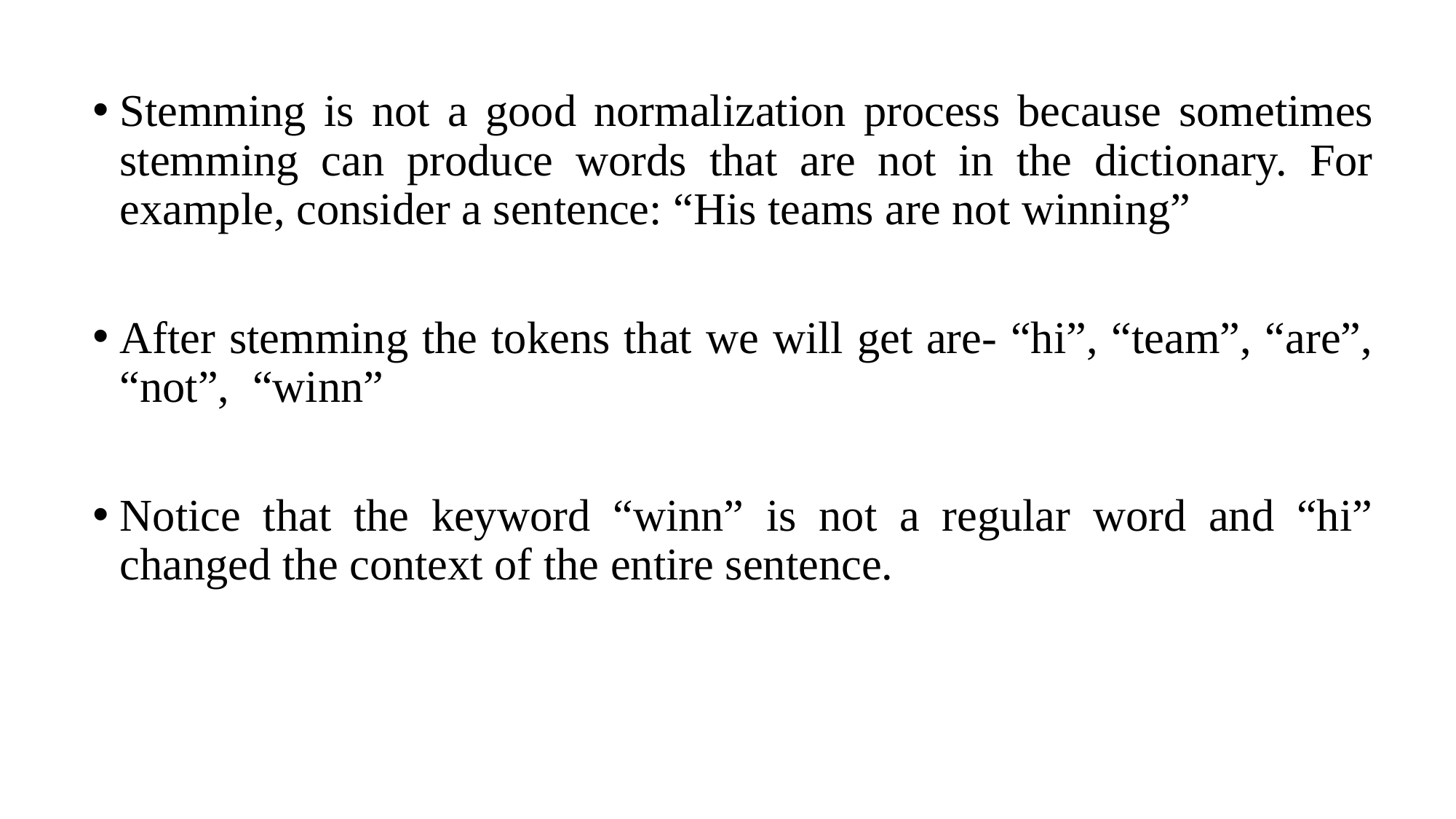

Stemming is not a good normalization process because sometimes stemming can produce words that are not in the dictionary. For example, consider a sentence: “His teams are not winning”

After stemming the tokens that we will get are- “hi”, “team”, “are”, “not”,  “winn”

Notice that the keyword “winn” is not a regular word and “hi” changed the context of the entire sentence.